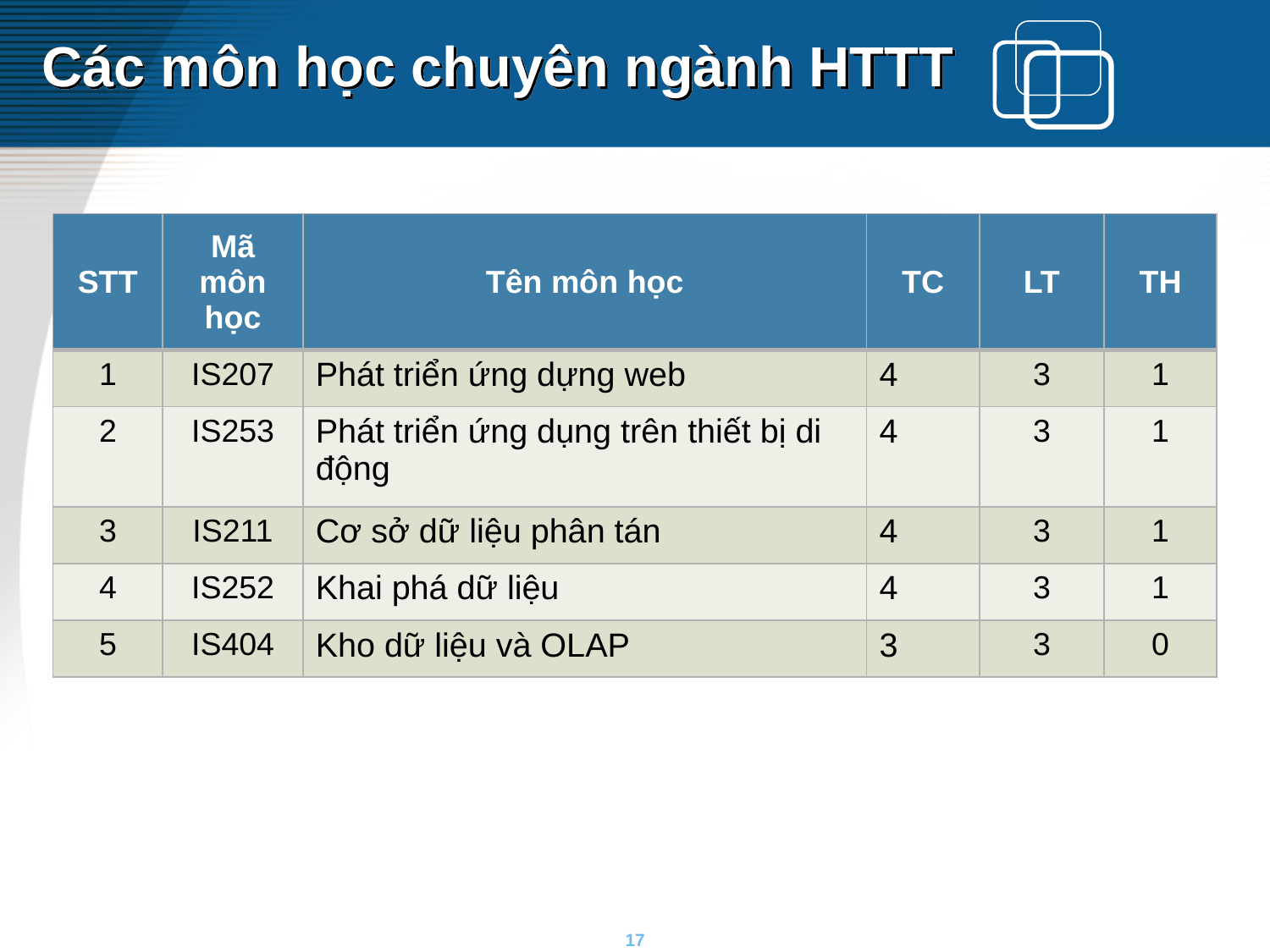

# Các môn học chuyên ngành HTTT

| STT | Mã môn học | Tên môn học | TC | LT | TH |
| --- | --- | --- | --- | --- | --- |
| 1 | IS207 | Phát triển ứng dựng web | 4 | 3 | 1 |
| 2 | IS253 | Phát triển ứng dụng trên thiết bị di động | 4 | 3 | 1 |
| 3 | IS211 | Cơ sở dữ liệu phân tán | 4 | 3 | 1 |
| 4 | IS252 | Khai phá dữ liệu | 4 | 3 | 1 |
| 5 | IS404 | Kho dữ liệu và OLAP | 3 | 3 | 0 |
17
17